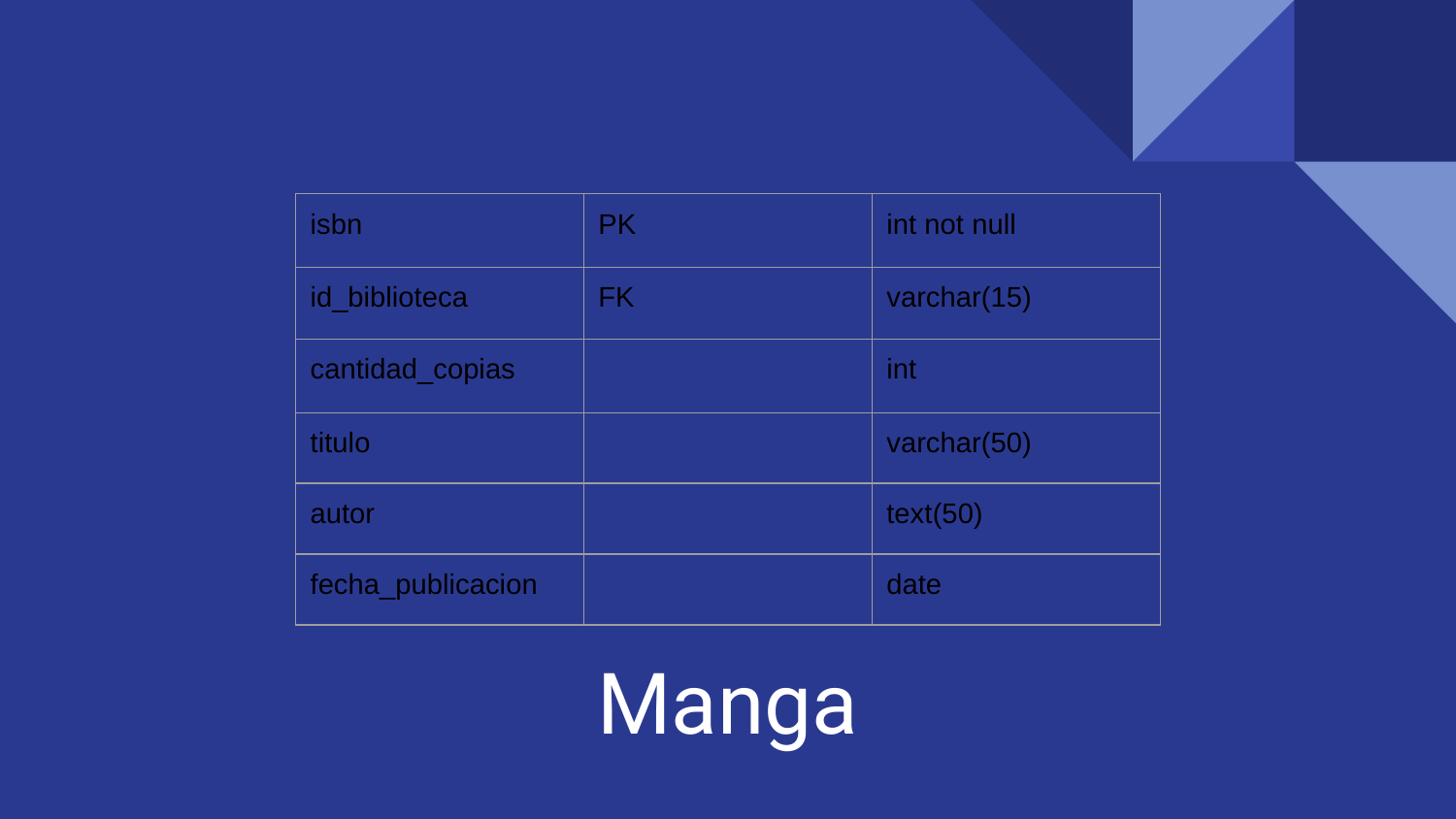

| isbn | PK | int not null |
| --- | --- | --- |
| id\_biblioteca | FK | varchar(15) |
| cantidad\_copias |  | int |
| titulo |  | varchar(50) |
| autor |  | text(50) |
| fecha\_publicacion |  | date |
# Manga